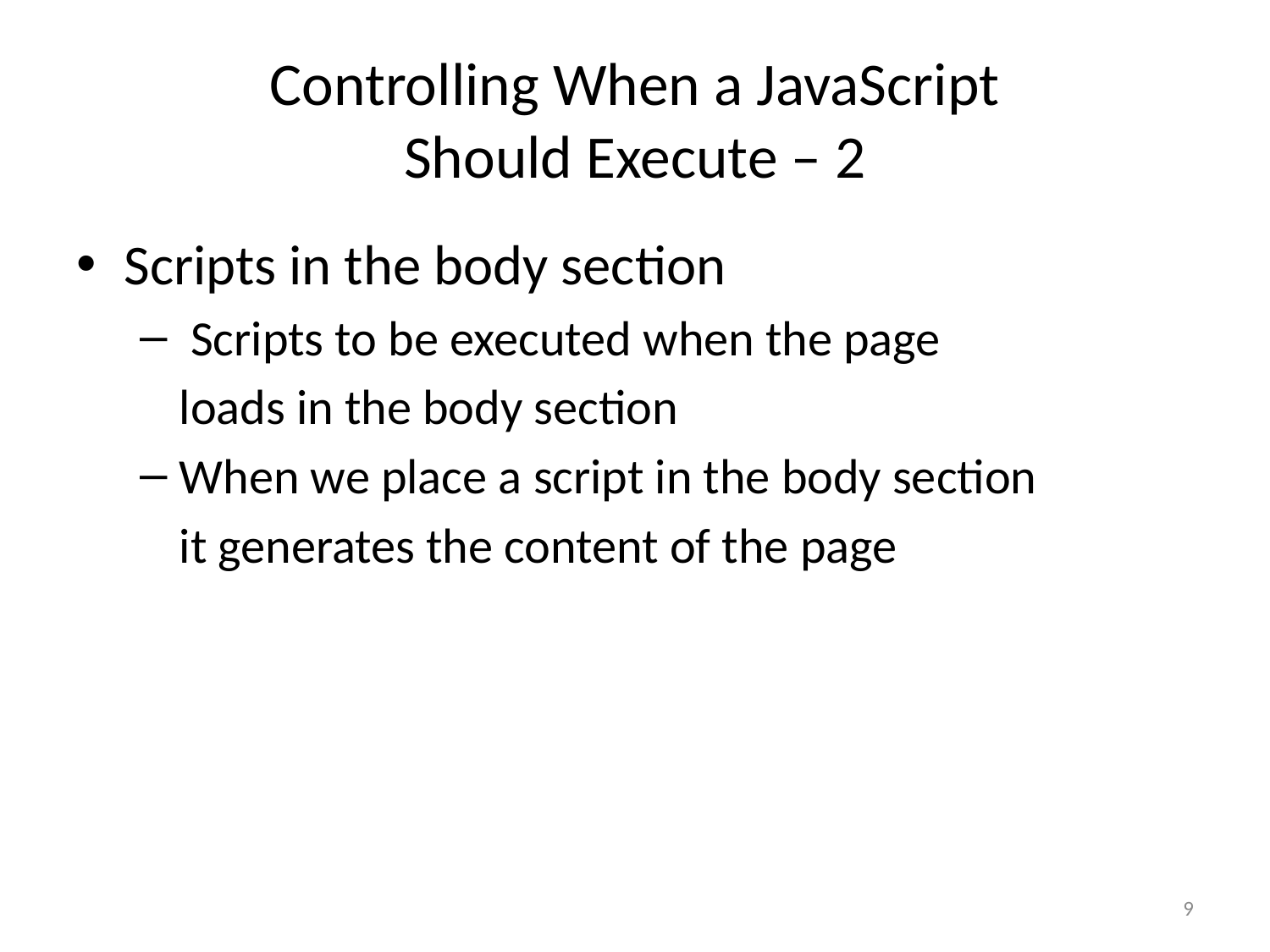

# Controlling When a JavaScript Should Execute – 2
Scripts in the body section
 Scripts to be executed when the page
	loads in the body section
When we place a script in the body section
	it generates the content of the page
9